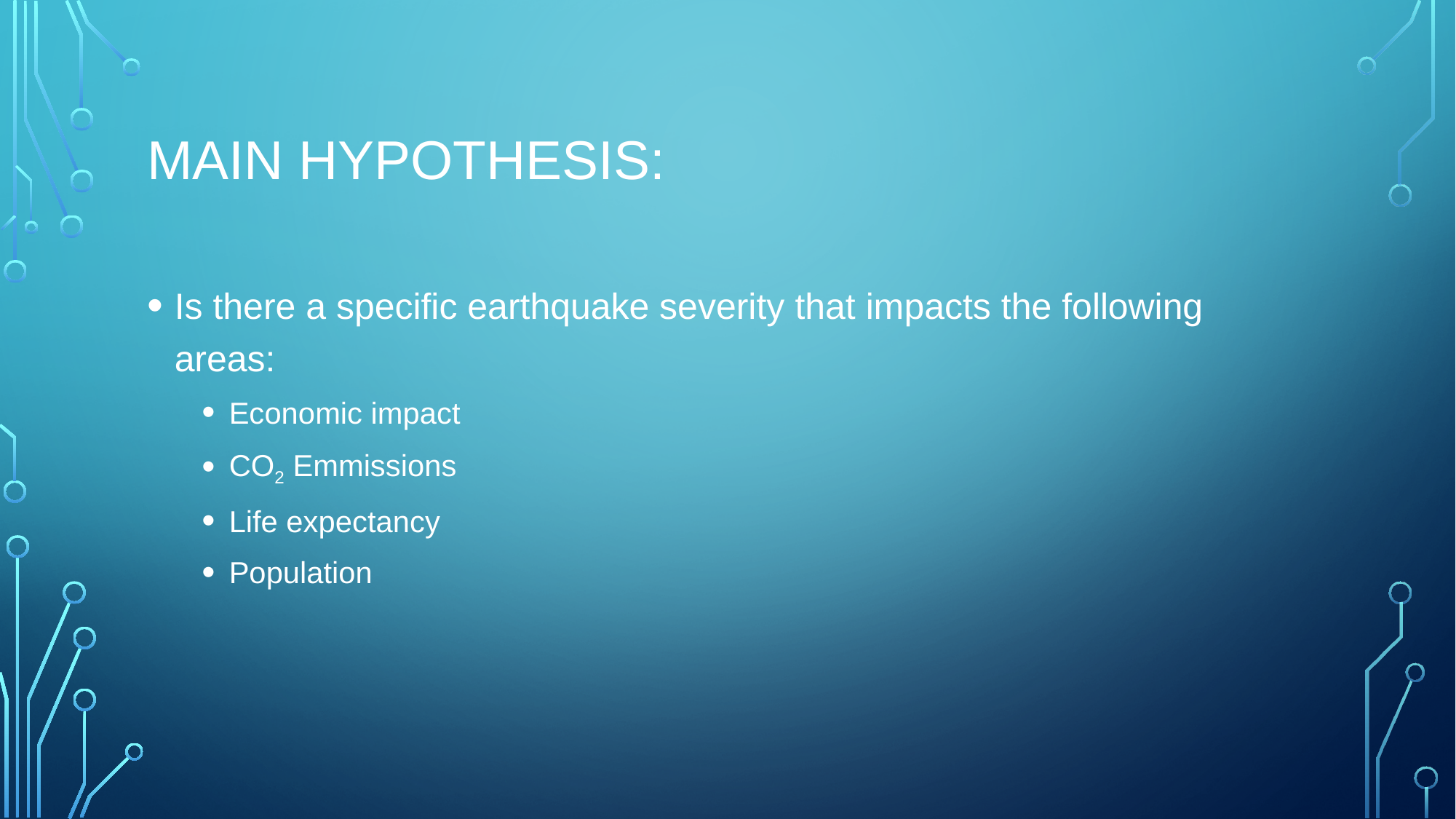

# Main hypothesis:
Is there a specific earthquake severity that impacts the following areas:
Economic impact
CO2 Emmissions
Life expectancy
Population